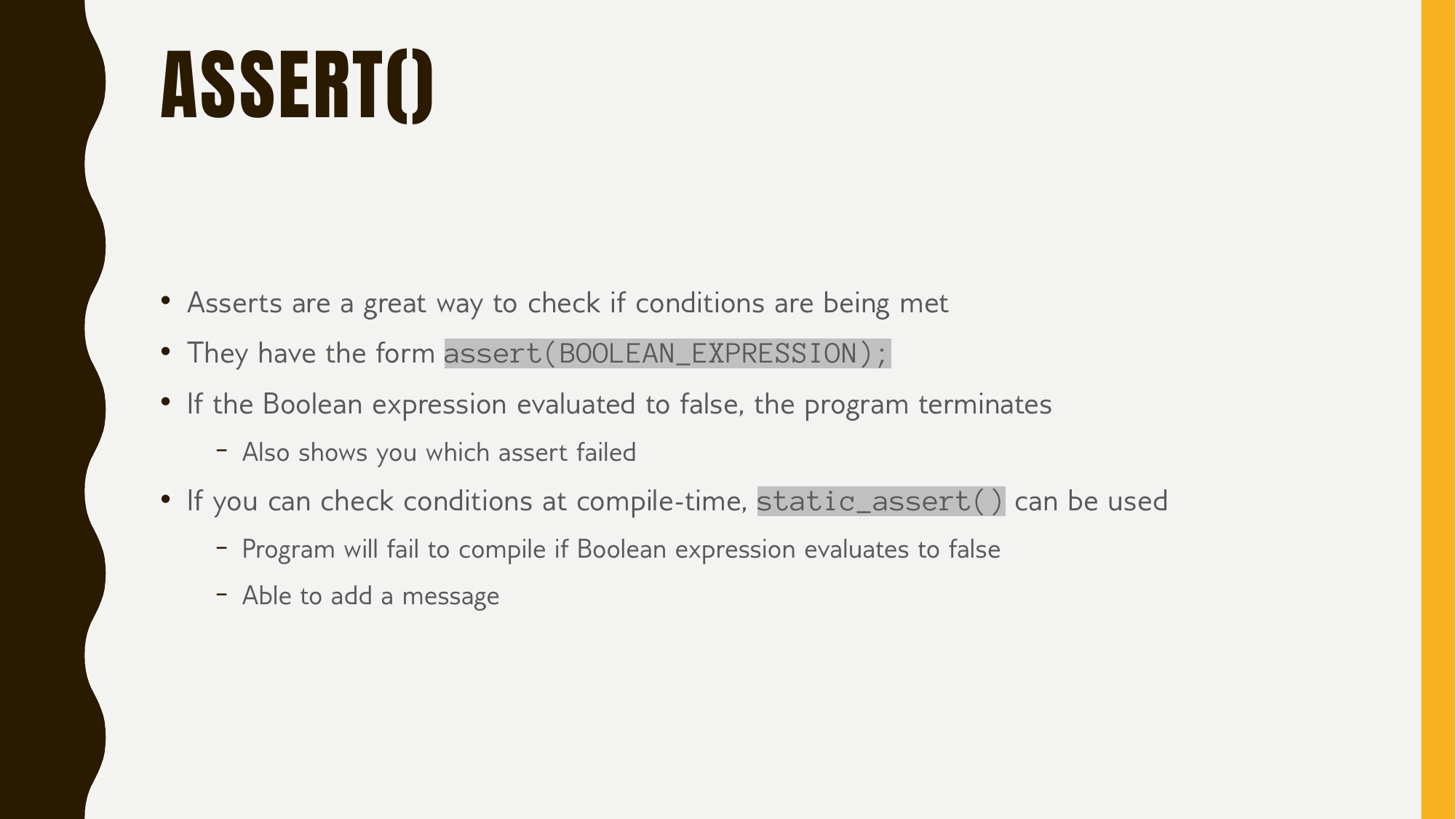

# assert()
Asserts are a great way to check if conditions are being met
They have the form assert(BOOLEAN_EXPRESSION);
If the Boolean expression evaluated to false, the program terminates
Also shows you which assert failed
If you can check conditions at compile-time, static_assert() can be used
Program will fail to compile if Boolean expression evaluates to false
Able to add a message